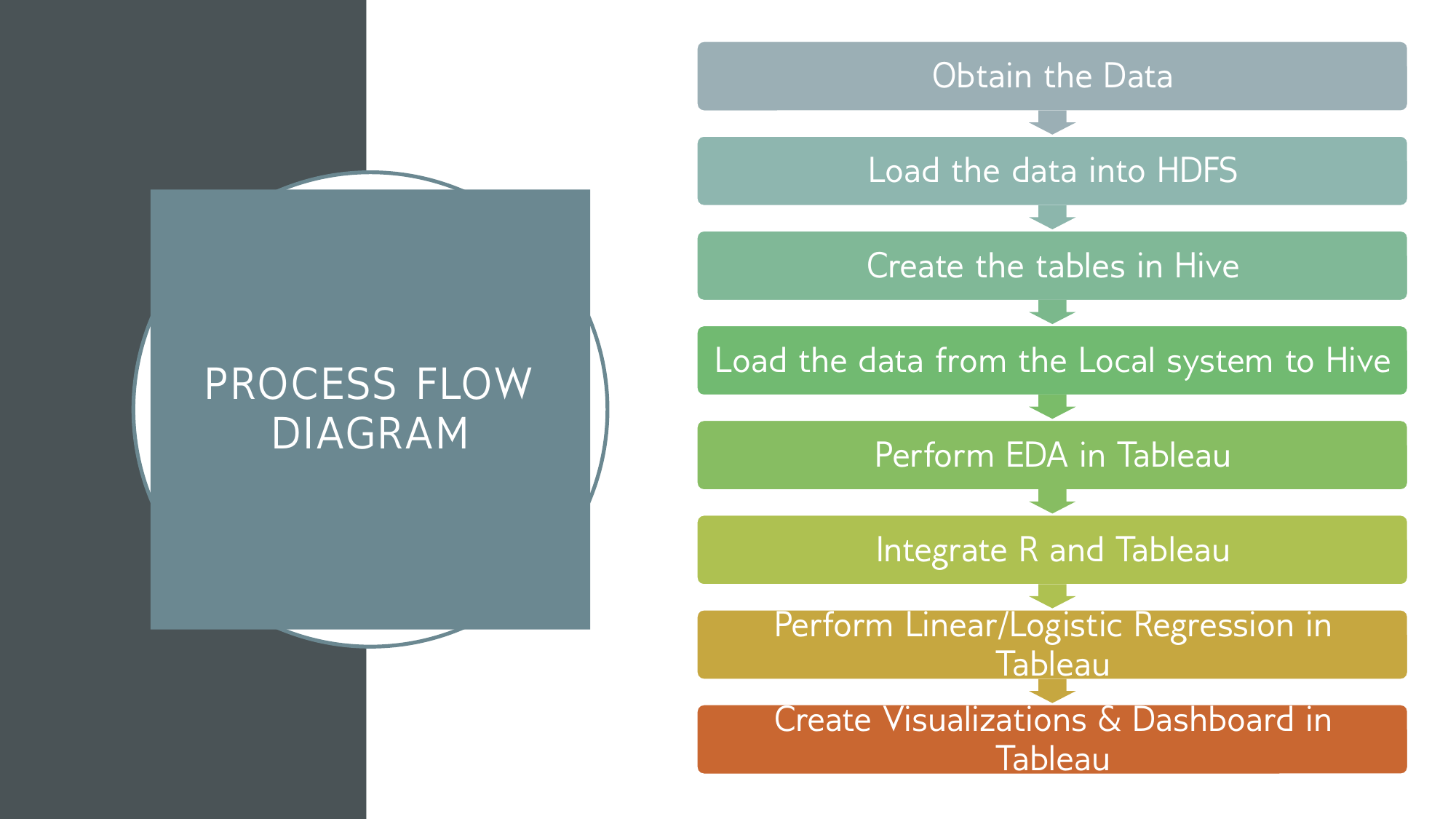

Obtain the Data

Load the data into HDFS

Create the tables in Hive

Load the data from the Local system to Hive

Perform EDA in Tableau

Integrate R and Tableau

Perform Linear/Logistic Regression in Tableau

Create Visualizations & Dashboard in Tableau

# Process Flow Diagram